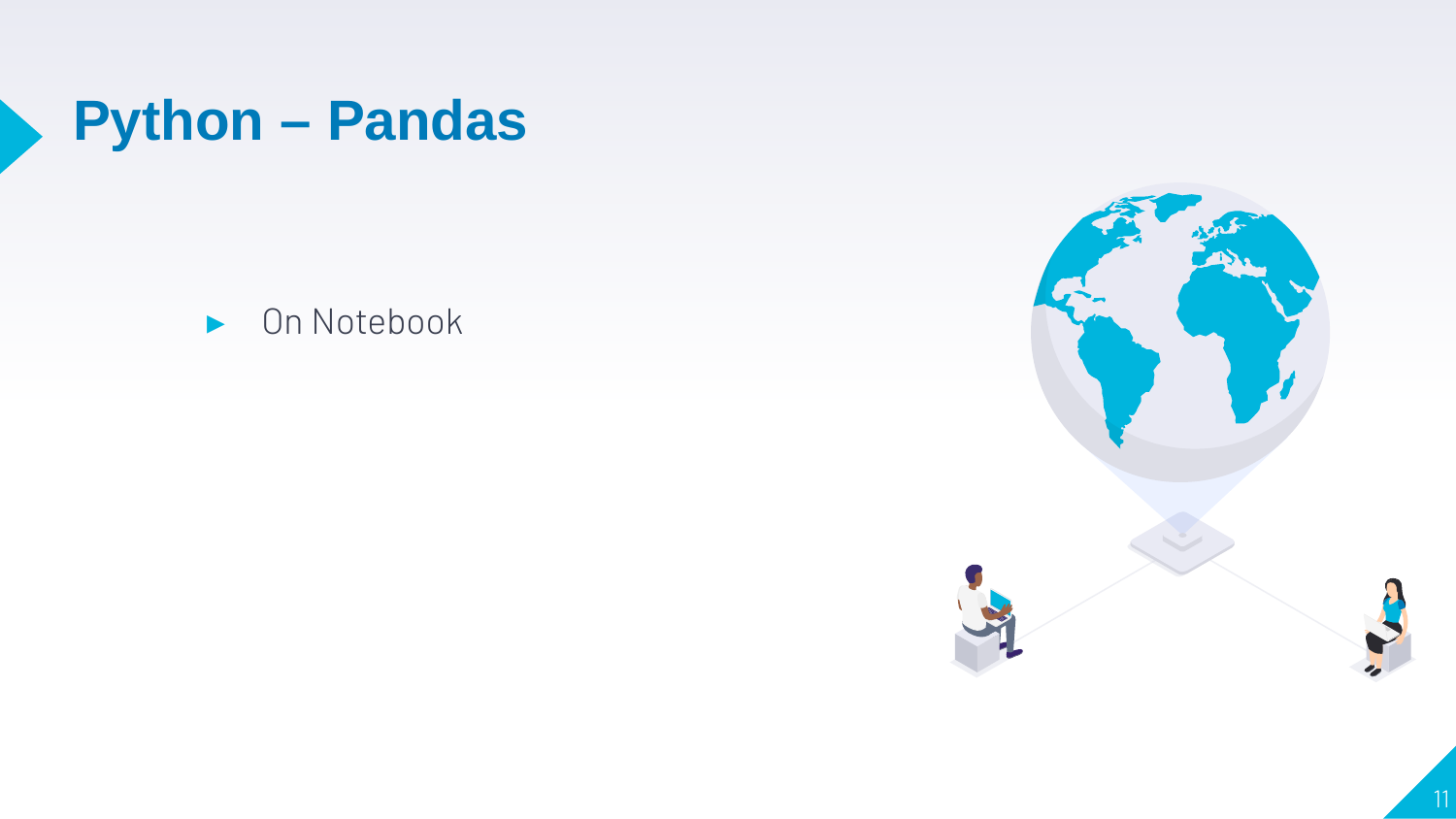

# Python – Pandas

On Notebook
11